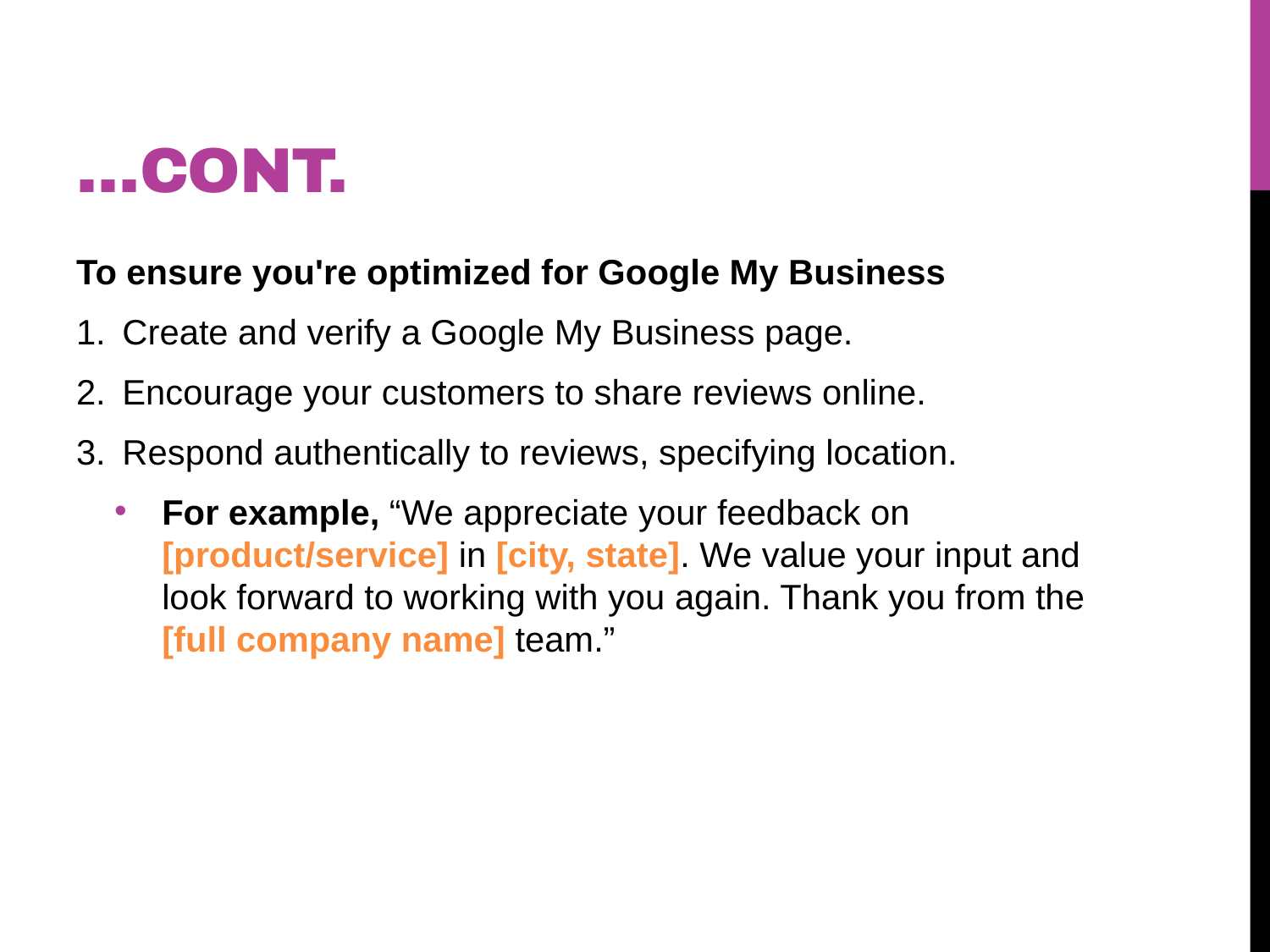

# …cont.
To ensure you're optimized for Google My Business
Create and verify a Google My Business page.
Encourage your customers to share reviews online.
Respond authentically to reviews, specifying location.
For example, “We appreciate your feedback on [product/service] in [city, state]. We value your input and look forward to working with you again. Thank you from the [full company name] team.”